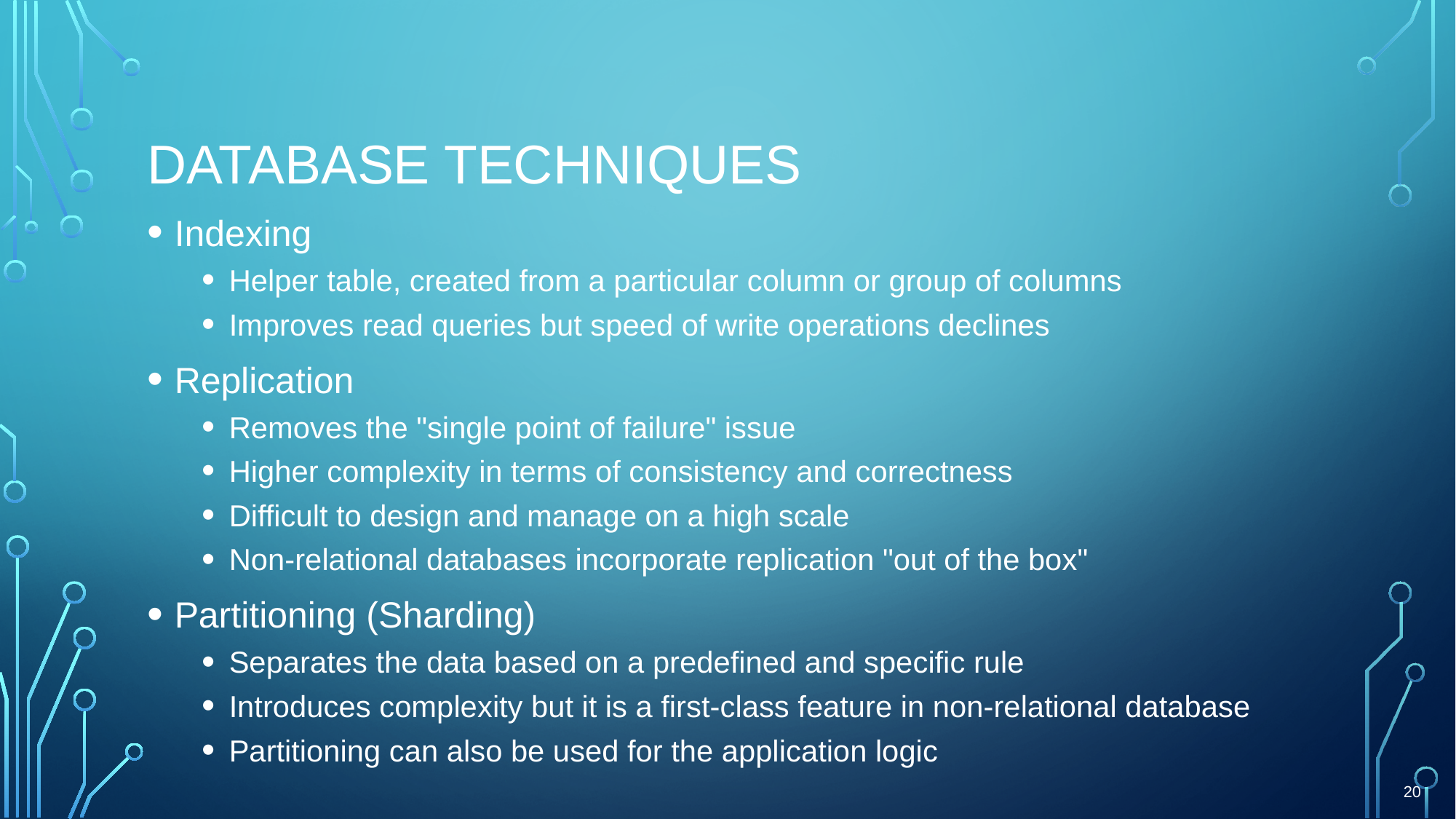

# Database techniques
Indexing
Helper table, created from a particular column or group of columns
Improves read queries but speed of write operations declines
Replication
Removes the "single point of failure" issue
Higher complexity in terms of consistency and correctness
Difficult to design and manage on a high scale
Non-relational databases incorporate replication "out of the box"
Partitioning (Sharding)
Separates the data based on a predefined and specific rule
Introduces complexity but it is a first-class feature in non-relational database
Partitioning can also be used for the application logic

20